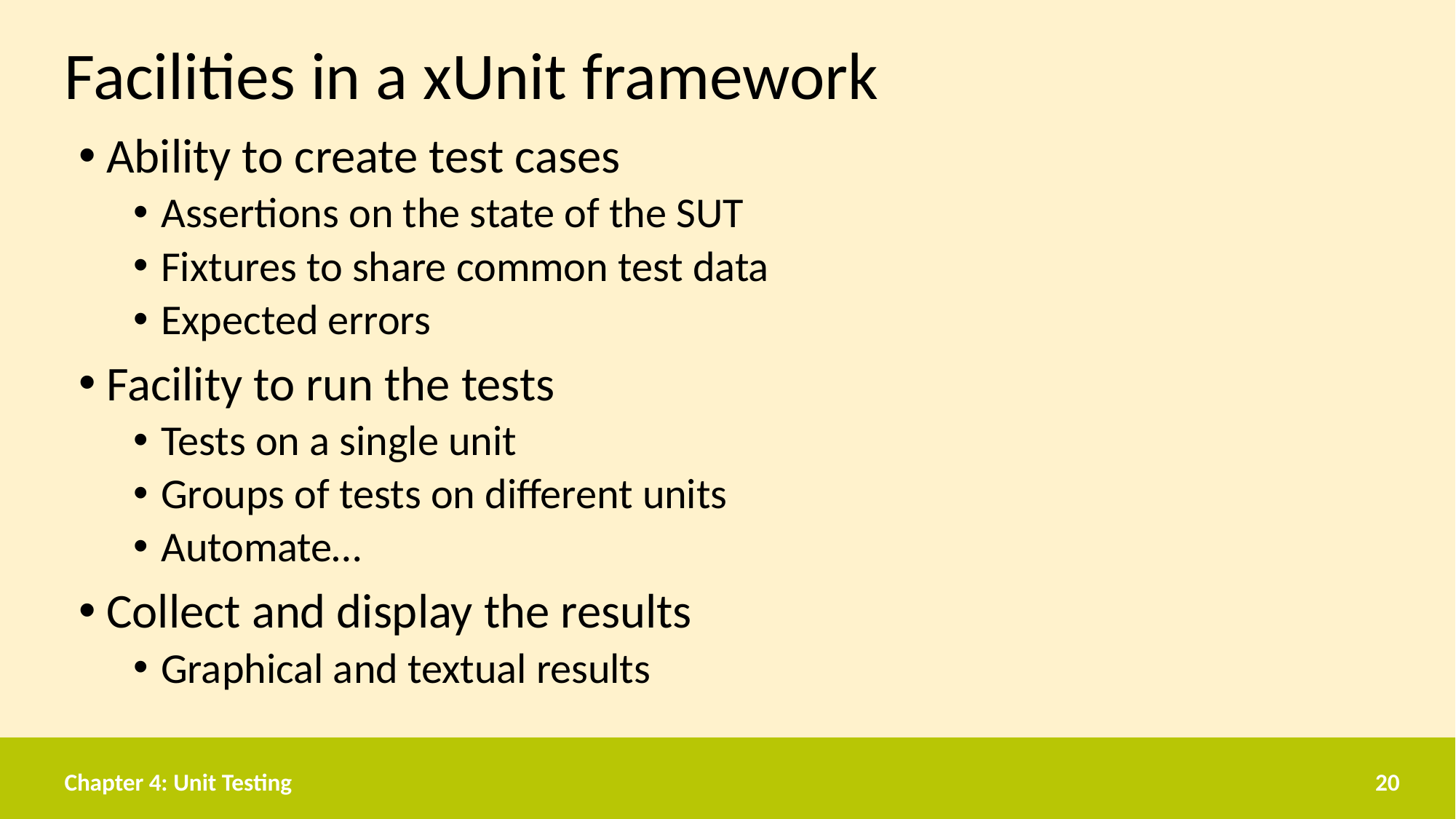

# Facilities in a xUnit framework
Ability to create test cases
Assertions on the state of the SUT
Fixtures to share common test data
Expected errors
Facility to run the tests
Tests on a single unit
Groups of tests on different units
Automate…
Collect and display the results
Graphical and textual results
Chapter 4: Unit Testing
20